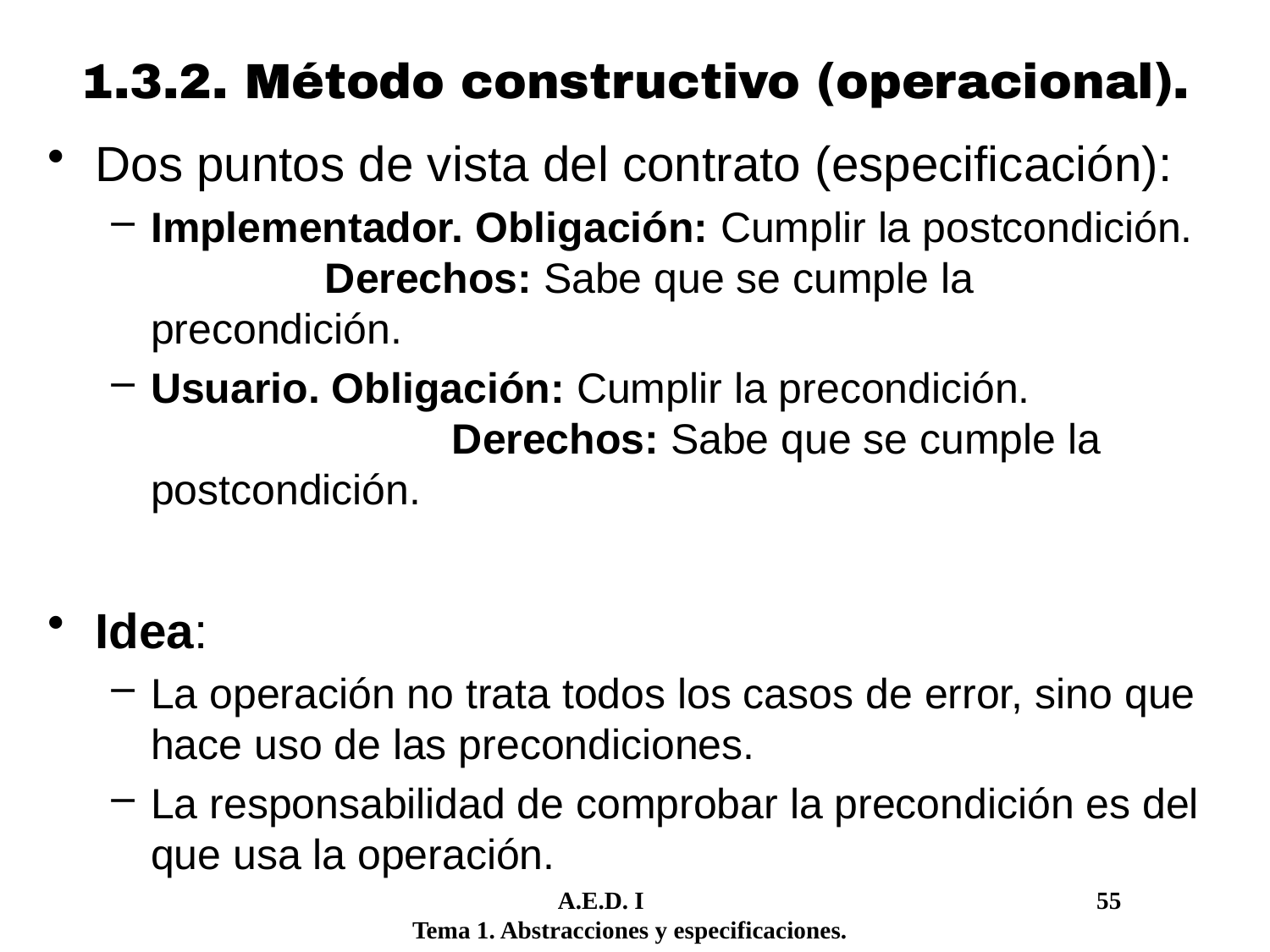

1.3.2. Método constructivo (operacional).
Dos puntos de vista del contrato (especificación):
Implementador. Obligación: Cumplir la postcondición. 	    Derechos: Sabe que se cumple la precondición.
Usuario. Obligación: Cumplir la precondición. 			    Derechos: Sabe que se cumple la postcondición.

Idea:
La operación no trata todos los casos de error, sino que hace uso de las precondiciones.
La responsabilidad de comprobar la precondición es del que usa la operación.
	   A.E.D. I				        55
Tema 1. Abstracciones y especificaciones.